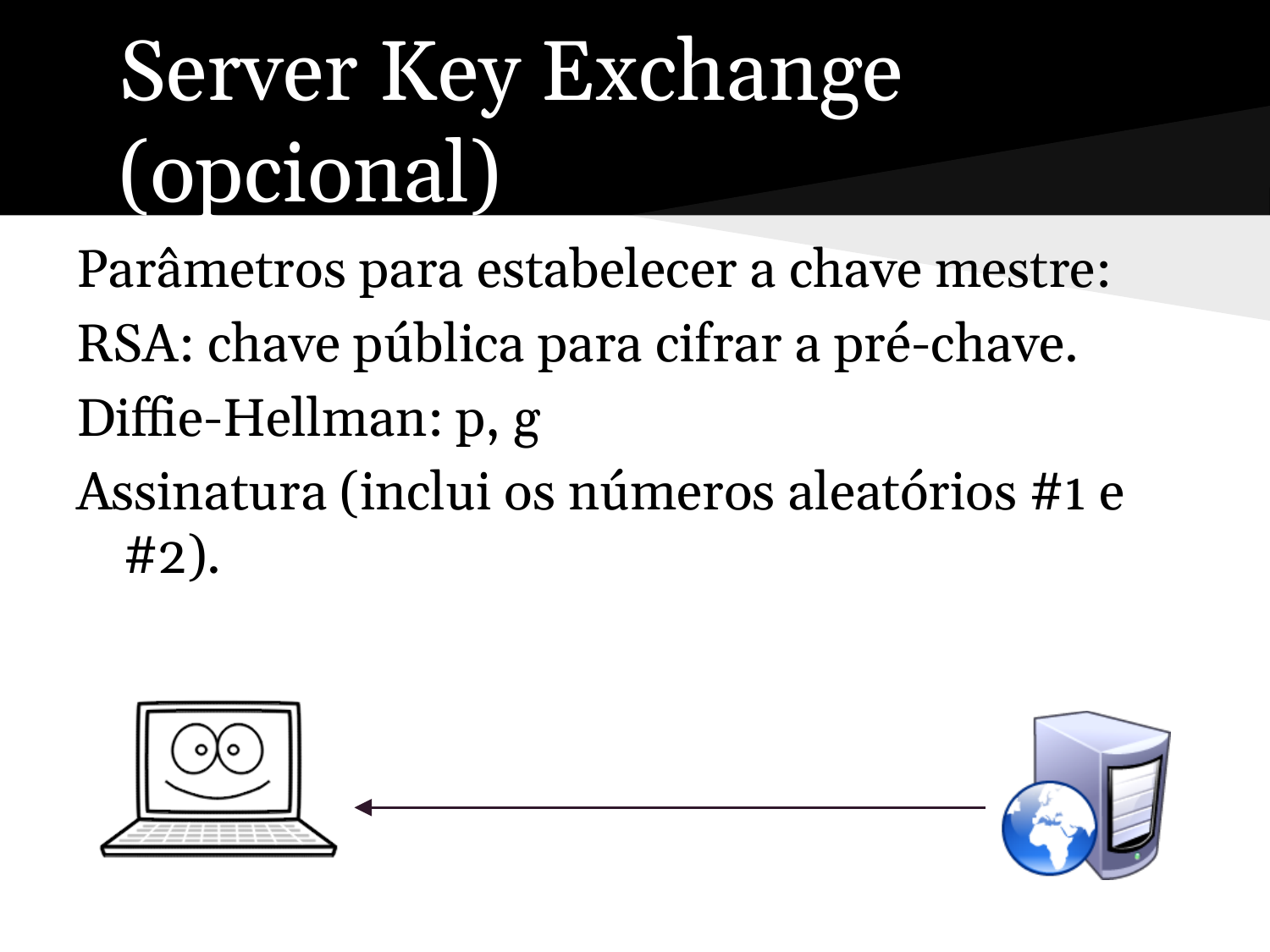

# Server Key Exchange
(opcional)
Parâmetros para estabelecer a chave mestre:
RSA: chave pública para cifrar a pré-chave.
Diffie-Hellman: p, g
Assinatura (inclui os números aleatórios #1 e #2).